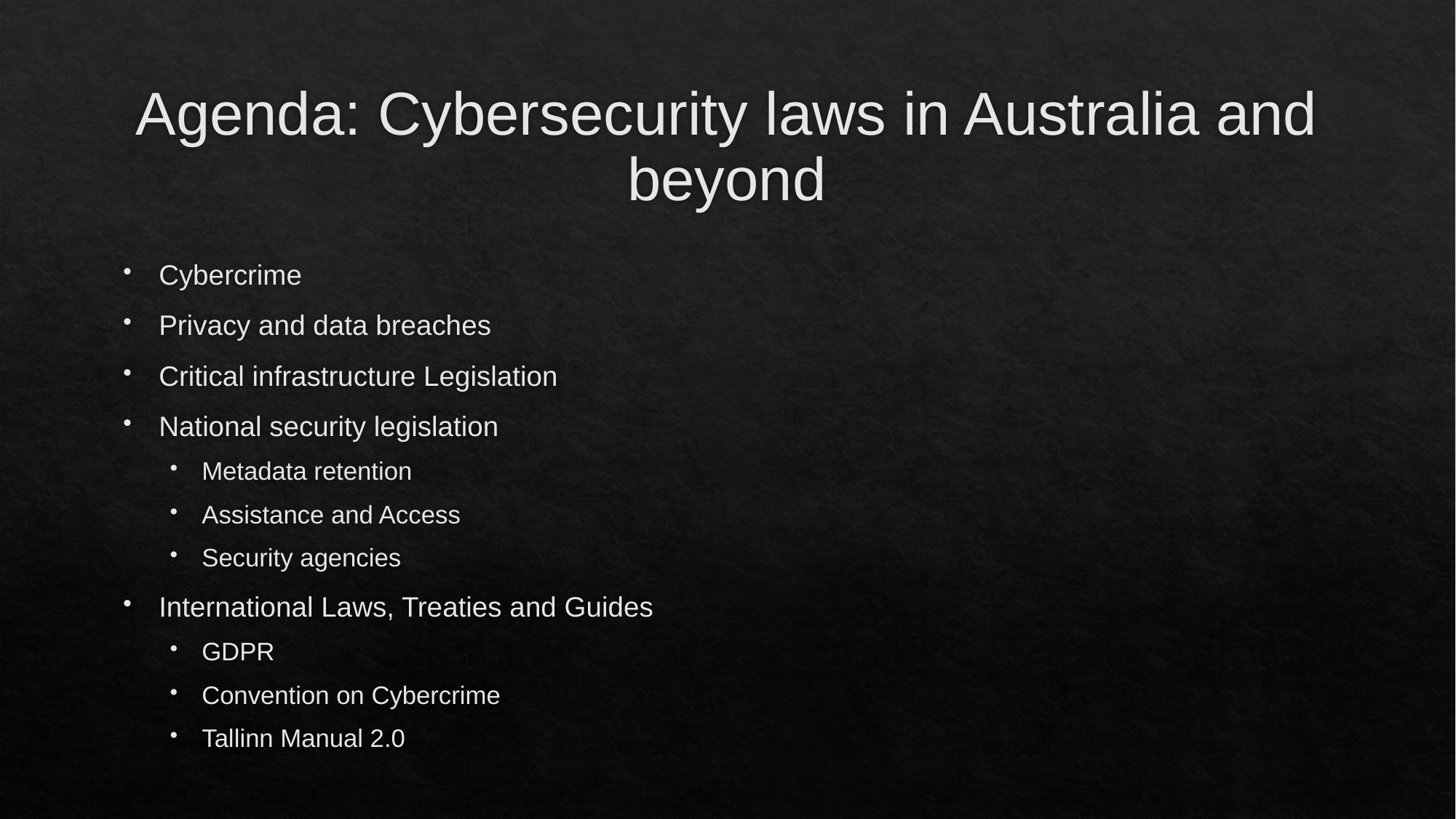

# Agenda: Cybersecurity laws in Australia and beyond
Cybercrime
Privacy and data breaches
Critical infrastructure Legislation
National security legislation
Metadata retention
Assistance and Access
Security agencies
International Laws, Treaties and Guides
GDPR
Convention on Cybercrime
Tallinn Manual 2.0